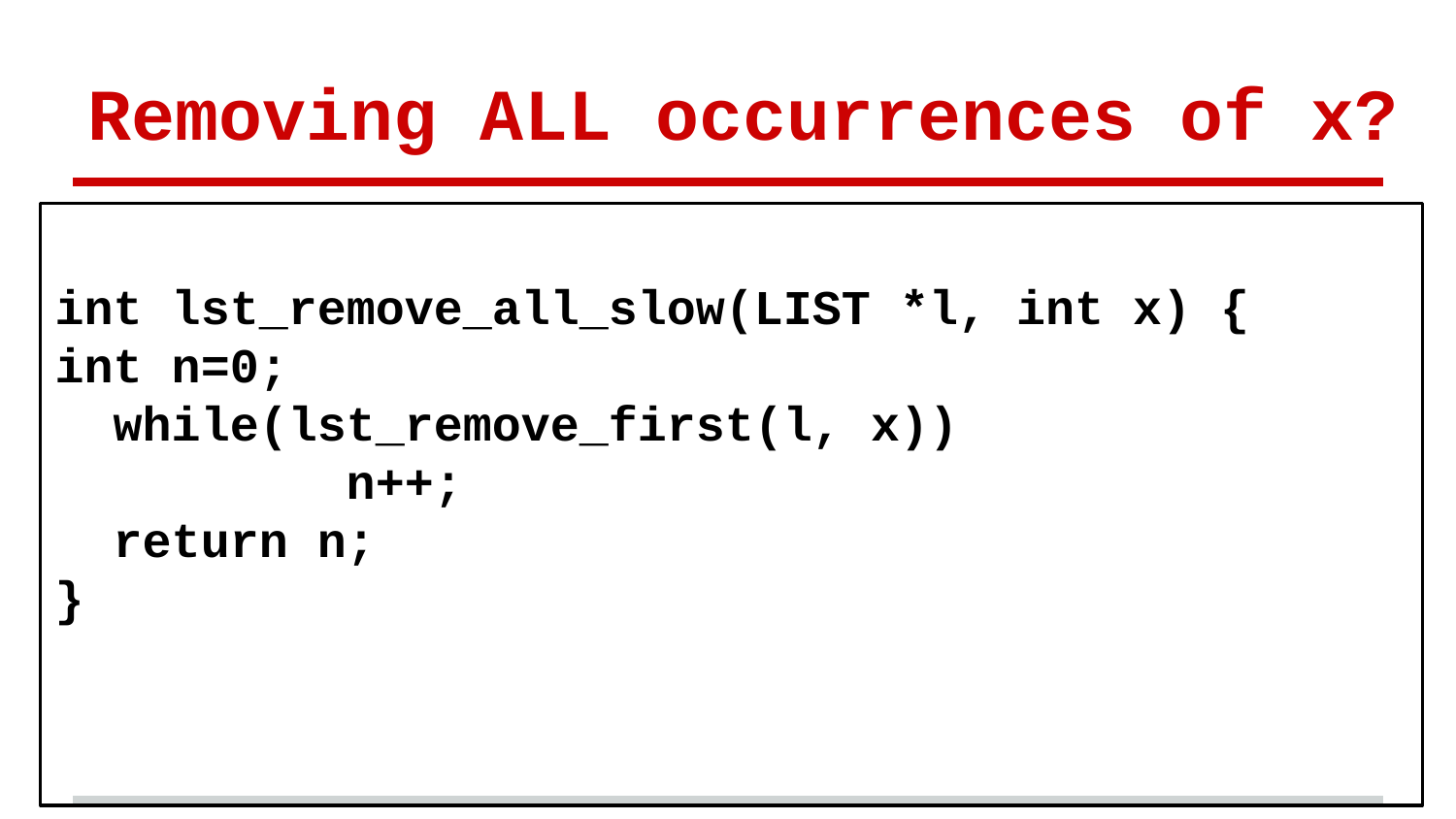

# Removing ALL occurrences of x?
int lst_remove_all_slow(LIST *l, int x) {
int n=0;
  while(lst_remove_first(l, x))
	     n++;
  return n;
}